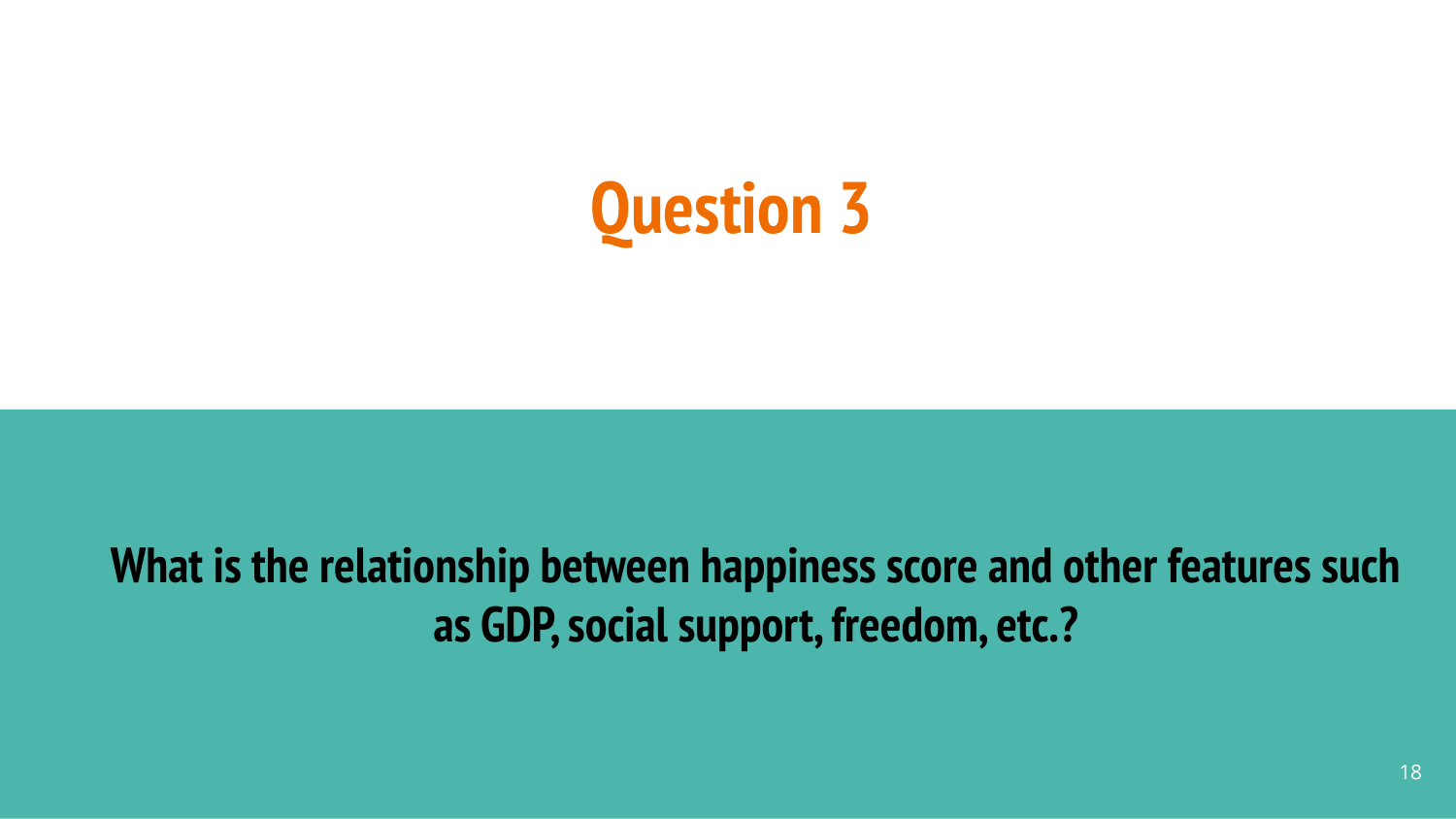

# Question 3
What is the relationship between happiness score and other features such as GDP, social support, freedom, etc.?
18